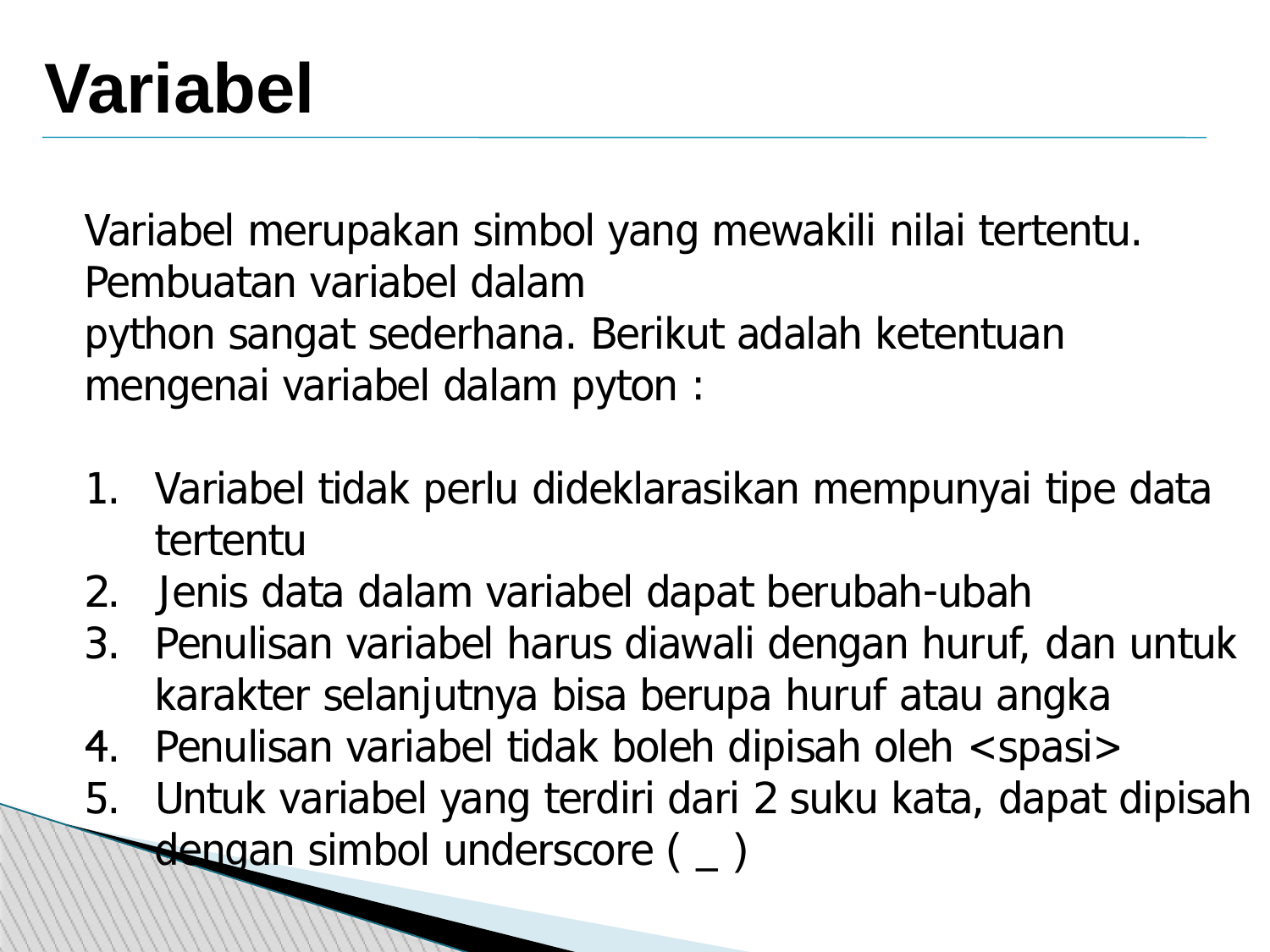

Variabel

Variabel merupakan simbol yang mewakili nilai tertentu. Pembuatan variabel dalam
python sangat sederhana. Berikut adalah ketentuan mengenai variabel dalam pyton :

Variabel tidak perlu dideklarasikan mempunyai tipe data tertentu
Jenis data dalam variabel dapat berubah-ubah
Penulisan variabel harus diawali dengan huruf, dan untuk karakter selanjutnya bisa berupa huruf atau angka
Penulisan variabel tidak boleh dipisah oleh <spasi>
Untuk variabel yang terdiri dari 2 suku kata, dapat dipisah dengan simbol underscore ( _ )